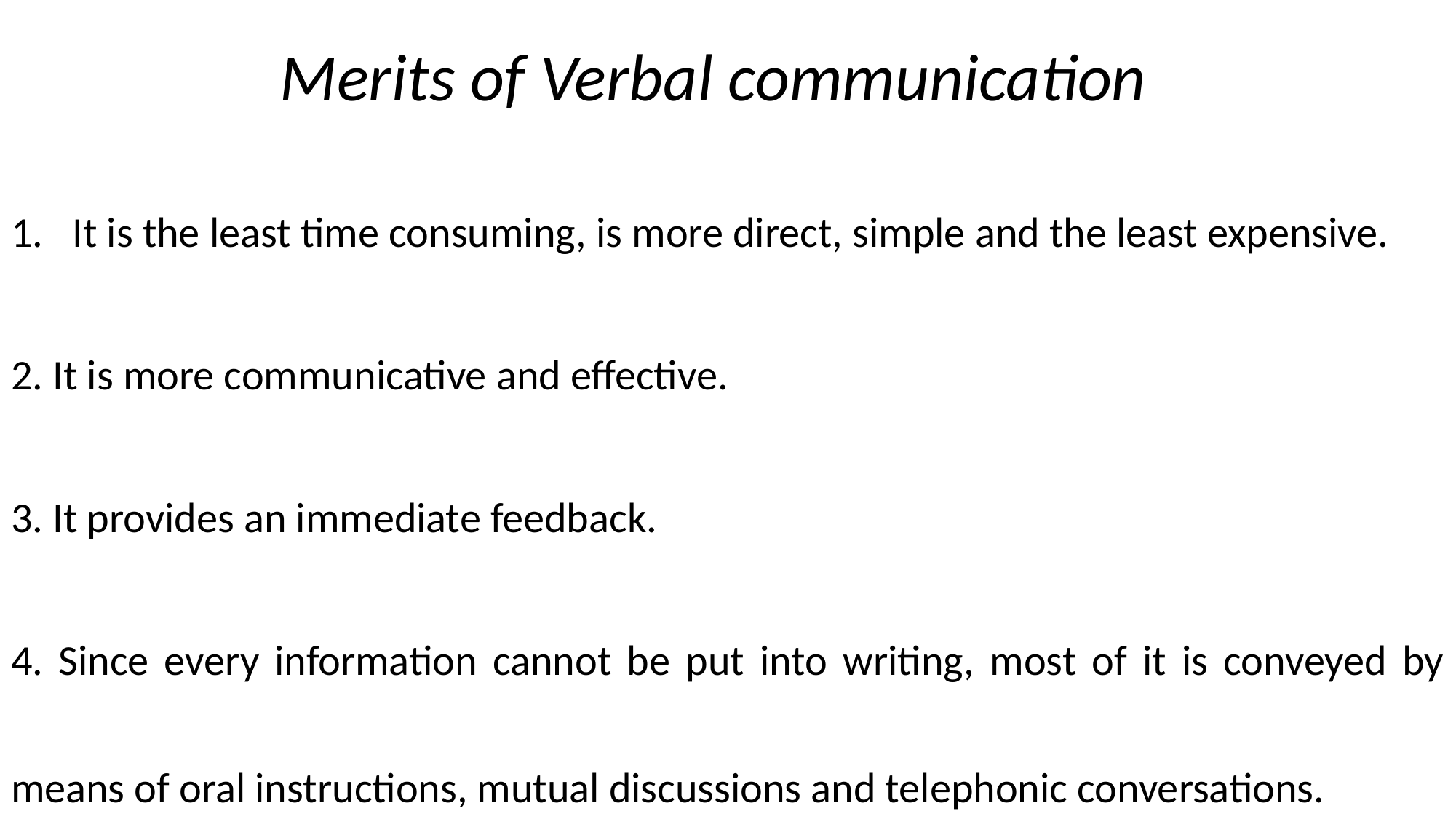

# Merits of Verbal communication
It is the least time consuming, is more direct, simple and the least expensive.
2. It is more communicative and effective.
3. It provides an immediate feedback.
4. Since every information cannot be put into writing, most of it is conveyed by means of oral instructions, mutual discussions and telephonic conversations.